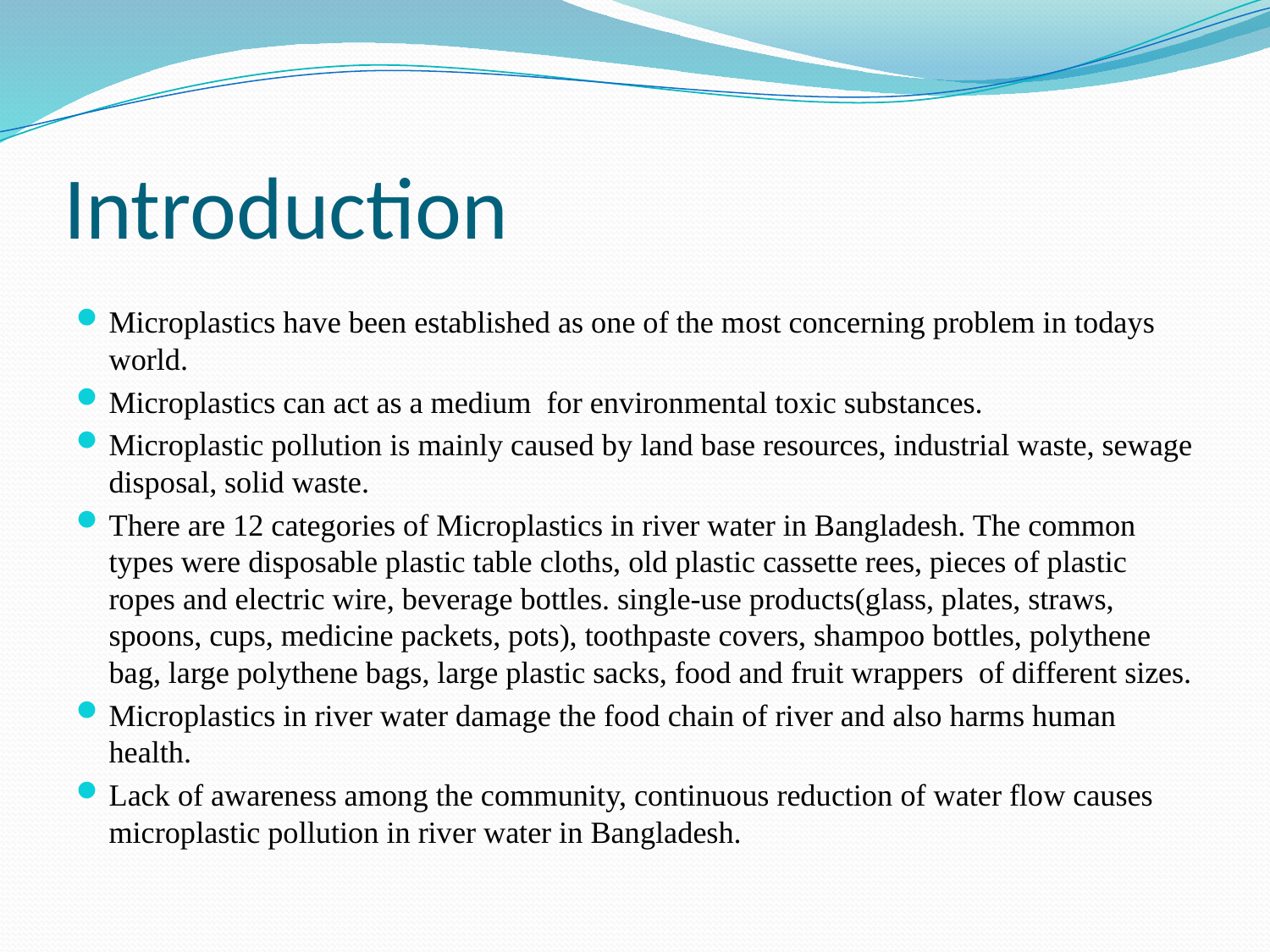

# Introduction
Microplastics have been established as one of the most concerning problem in todays world.
Microplastics can act as a medium  for environmental toxic substances.
Microplastic pollution is mainly caused by land base resources, industrial waste, sewage disposal, solid waste.
There are 12 categories of Microplastics in river water in Bangladesh. The common types were disposable plastic table cloths, old plastic cassette rees, pieces of plastic ropes and electric wire, beverage bottles. single-use products(glass, plates, straws, spoons, cups, medicine packets, pots), toothpaste covers, shampoo bottles, polythene bag, large polythene bags, large plastic sacks, food and fruit wrappers  of different sizes.
Microplastics in river water damage the food chain of river and also harms human health.
Lack of awareness among the community, continuous reduction of water flow causes microplastic pollution in river water in Bangladesh.